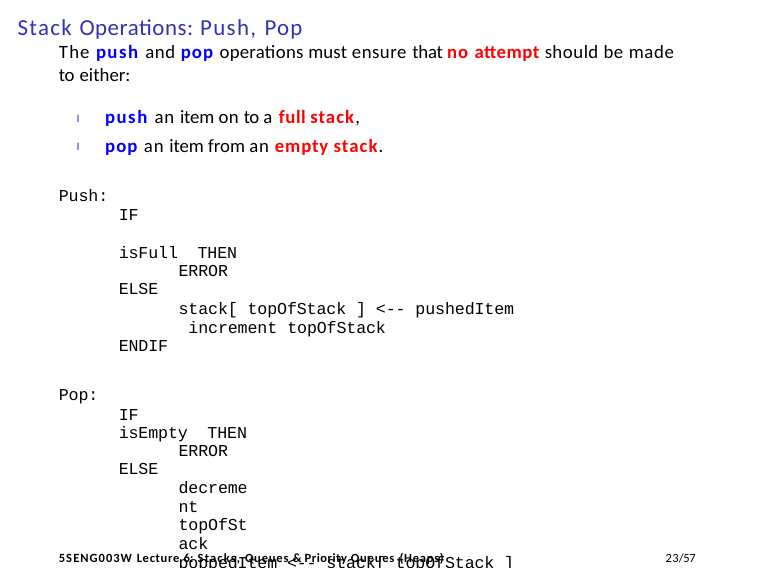

# Stack Operations: Push, Pop
The push and pop operations must ensure that no attempt should be made  to either:
I push an item on to a full stack,
I pop an item from an empty stack.

Push:
IF	isFull  THEN
ERROR
ELSE
stack[ topOfStack ] <-- pushedItem  increment topOfStack
ENDIF

Pop:
IF	isEmpty  THEN
ERROR
ELSE
decrement topOfStack
poppedItem <-- stack[ topOfStack ]  stack[ topOfStack ] <-- NULL
ENDIF
23/57
5SENG003W Lecture 6: Stacks, Queues & Priority Queues (Heaps)